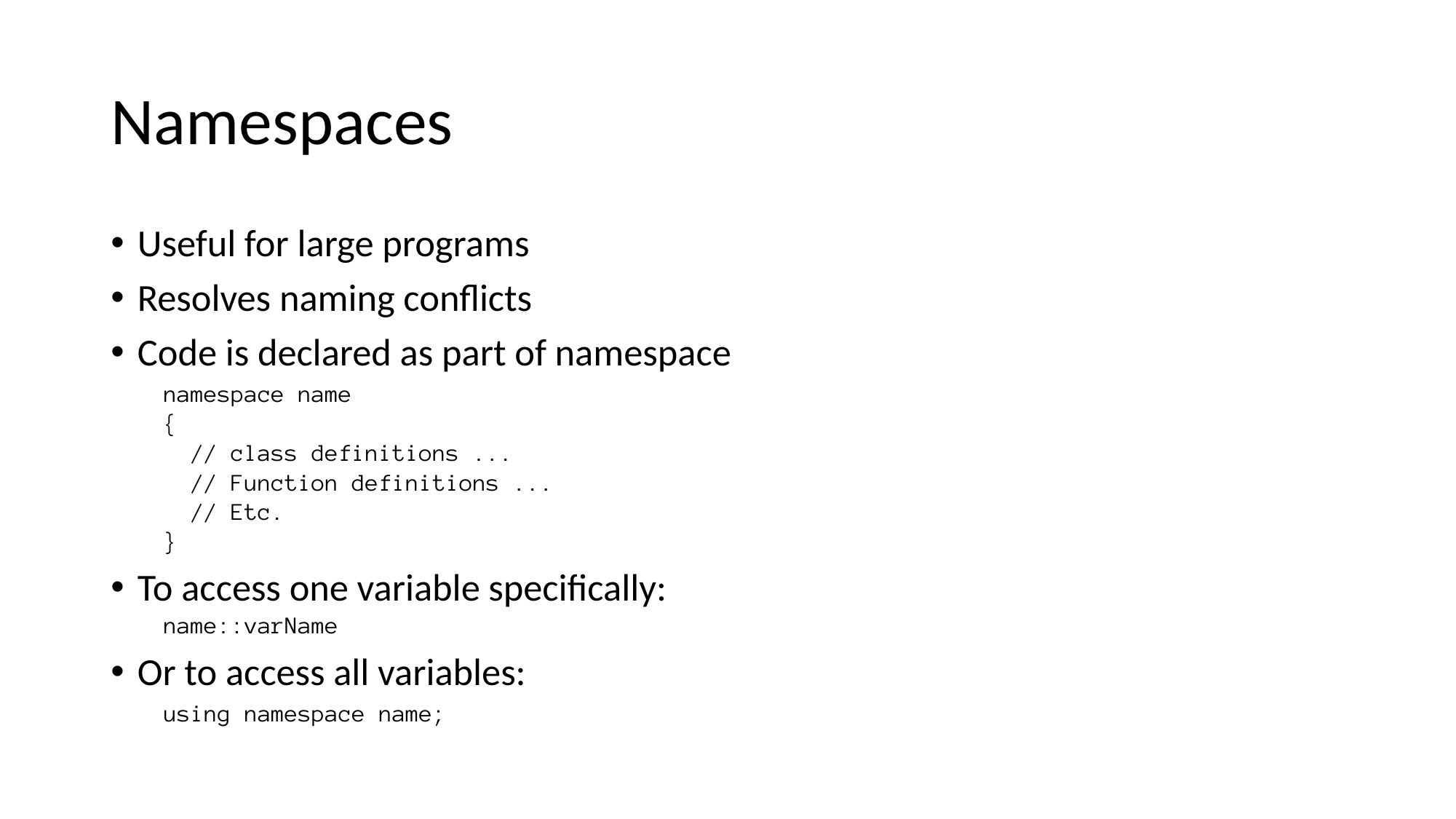

# Namespaces
Useful for large programs
Resolves naming conflicts
Code is declared as part of namespace
namespace name
{
  // class definitions ...
  // Function definitions ...
  // Etc.
}
To access one variable specifically:
name::varName
Or to access all variables:
using namespace name;